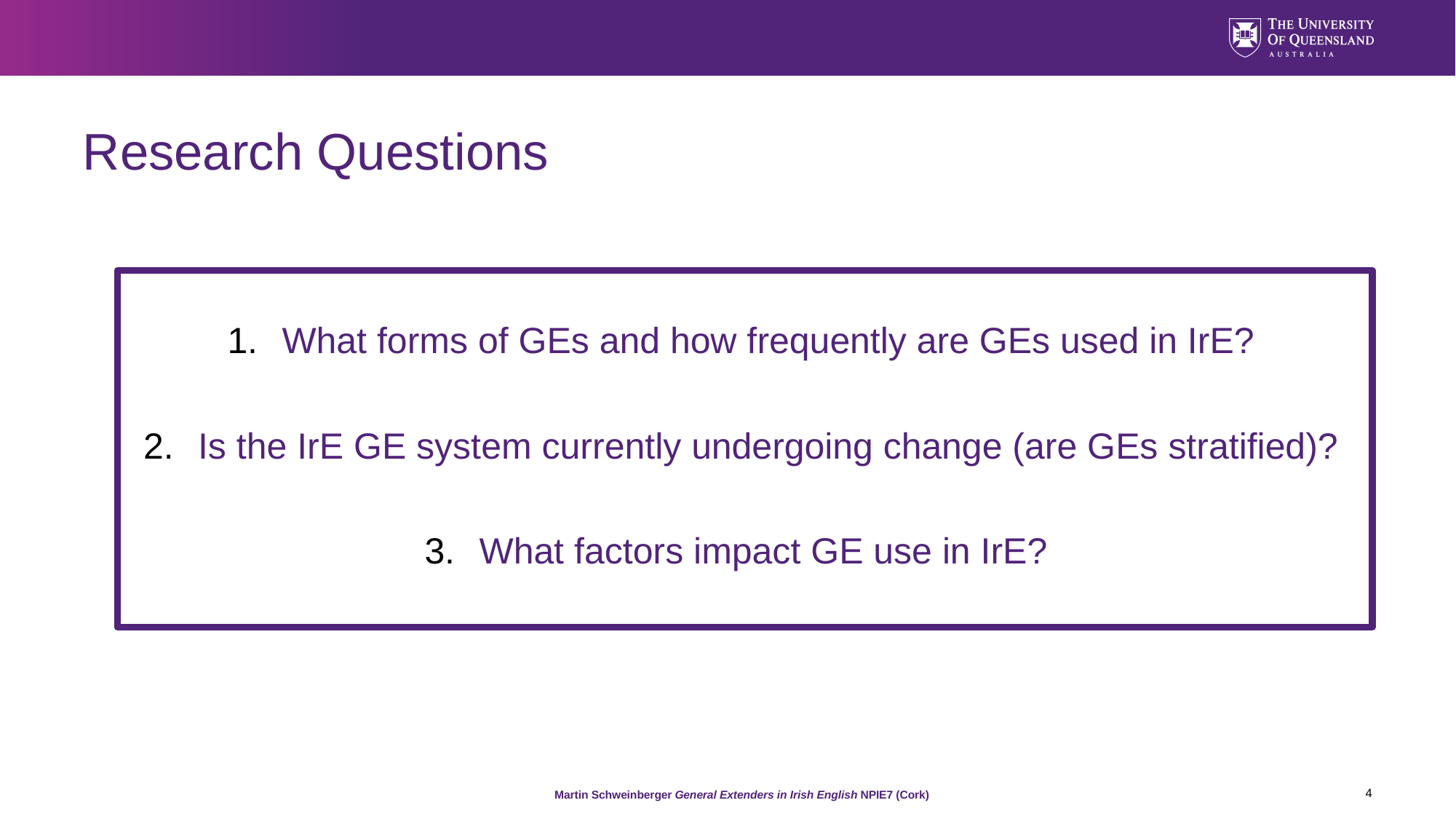

# Research Questions

What forms of GEs and how frequently are GEs used in IrE?

Is the IrE GE system currently undergoing change (are GEs stratified)?

What factors impact GE use in IrE?
4
Martin Schweinberger General Extenders in Irish English NPIE7 (Cork)